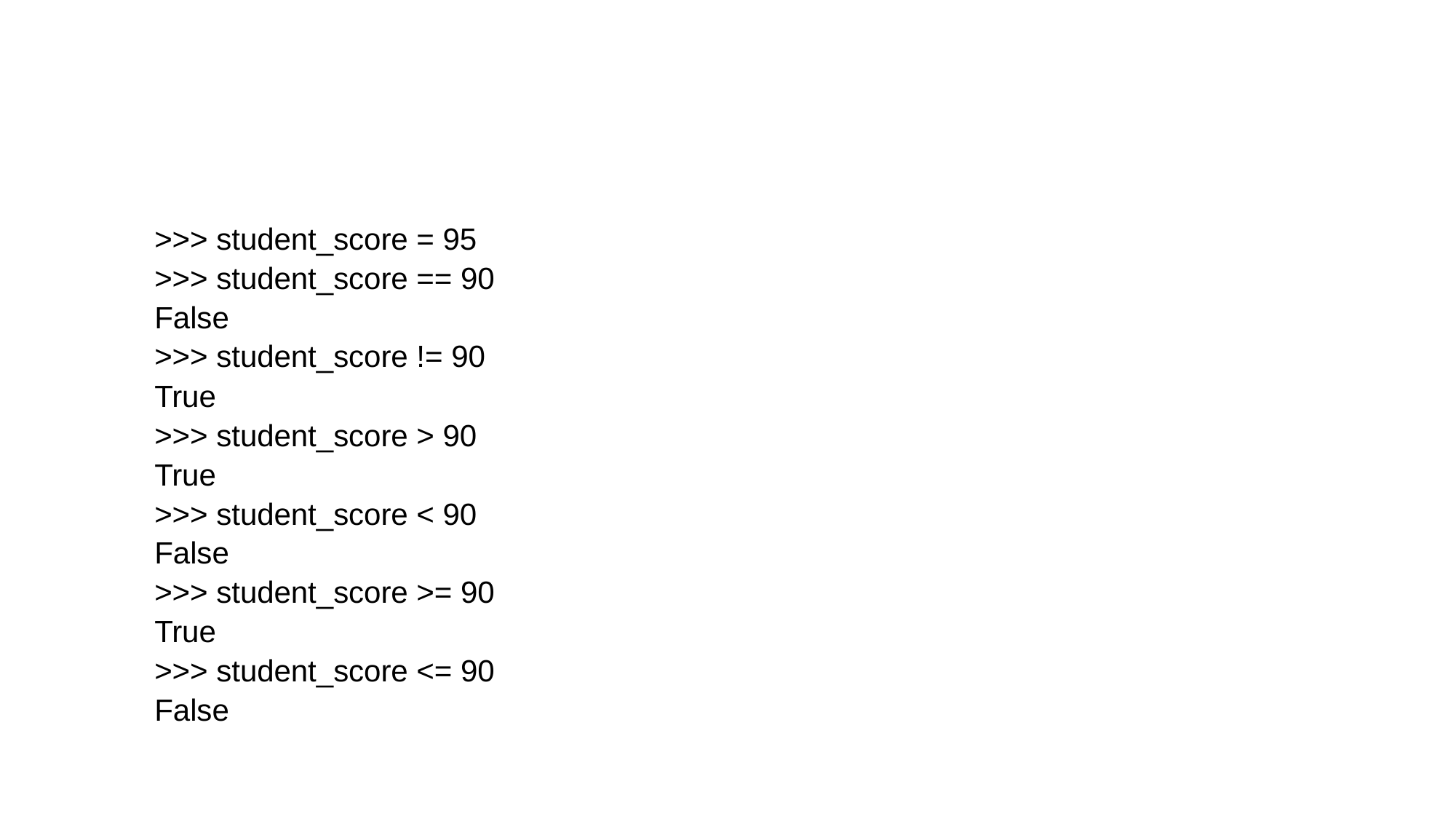

#
>>> student_score = 95
>>> student_score == 90
False
>>> student_score != 90
True
>>> student_score > 90
True
>>> student_score < 90
False
>>> student_score >= 90
True
>>> student_score <= 90
False